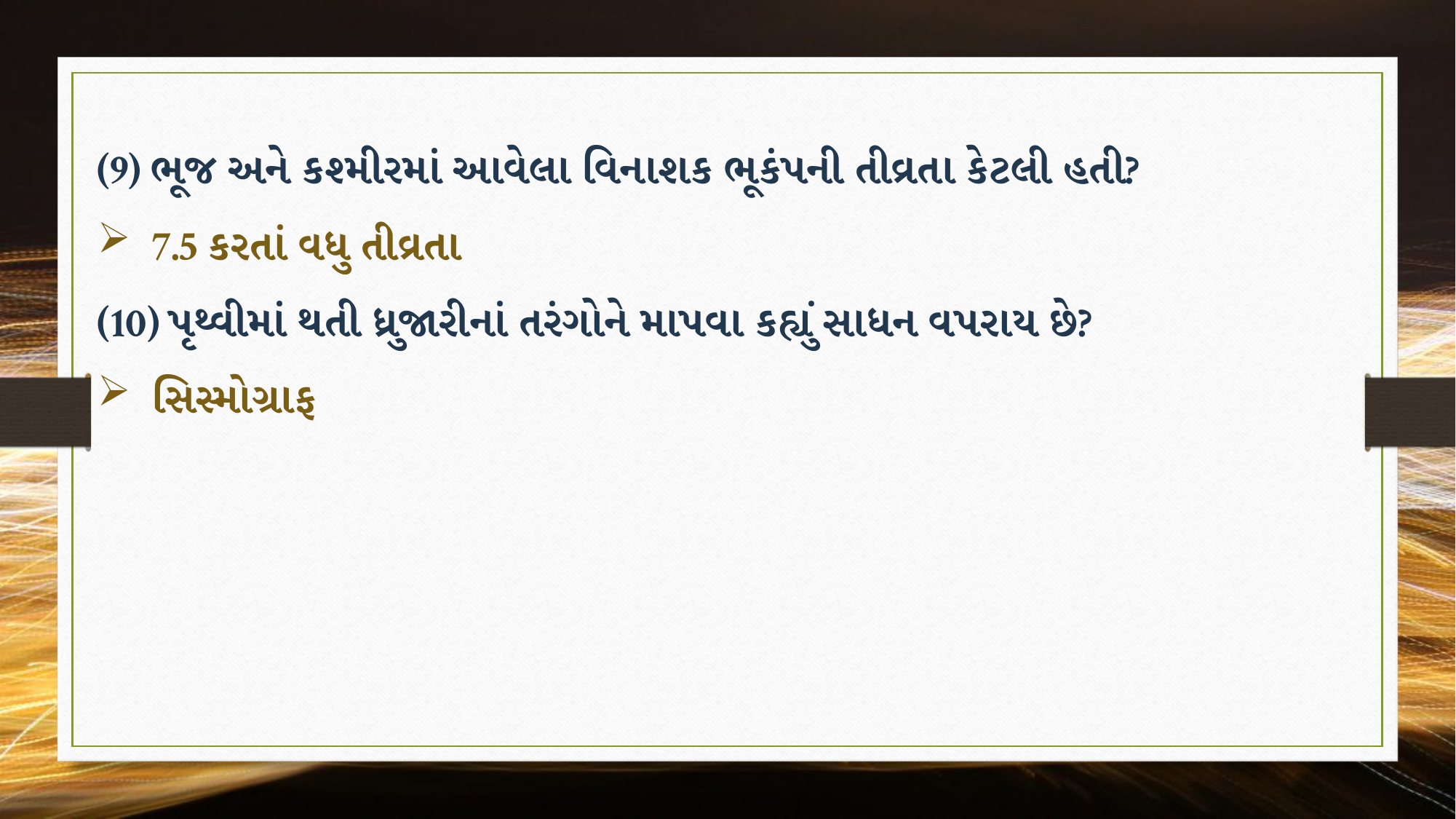

(9) ભૂજ અને કશ્મીરમાં આવેલા વિનાશક ભૂકંપની તીવ્રતા કેટલી હતી?
7.5 કરતાં વધુ તીવ્રતા
(10) પૃથ્વીમાં થતી ધ્રુજારીનાં તરંગોને માપવા કહ્યું સાધન વપરાય છે?
સિસ્મોગ્રાફ